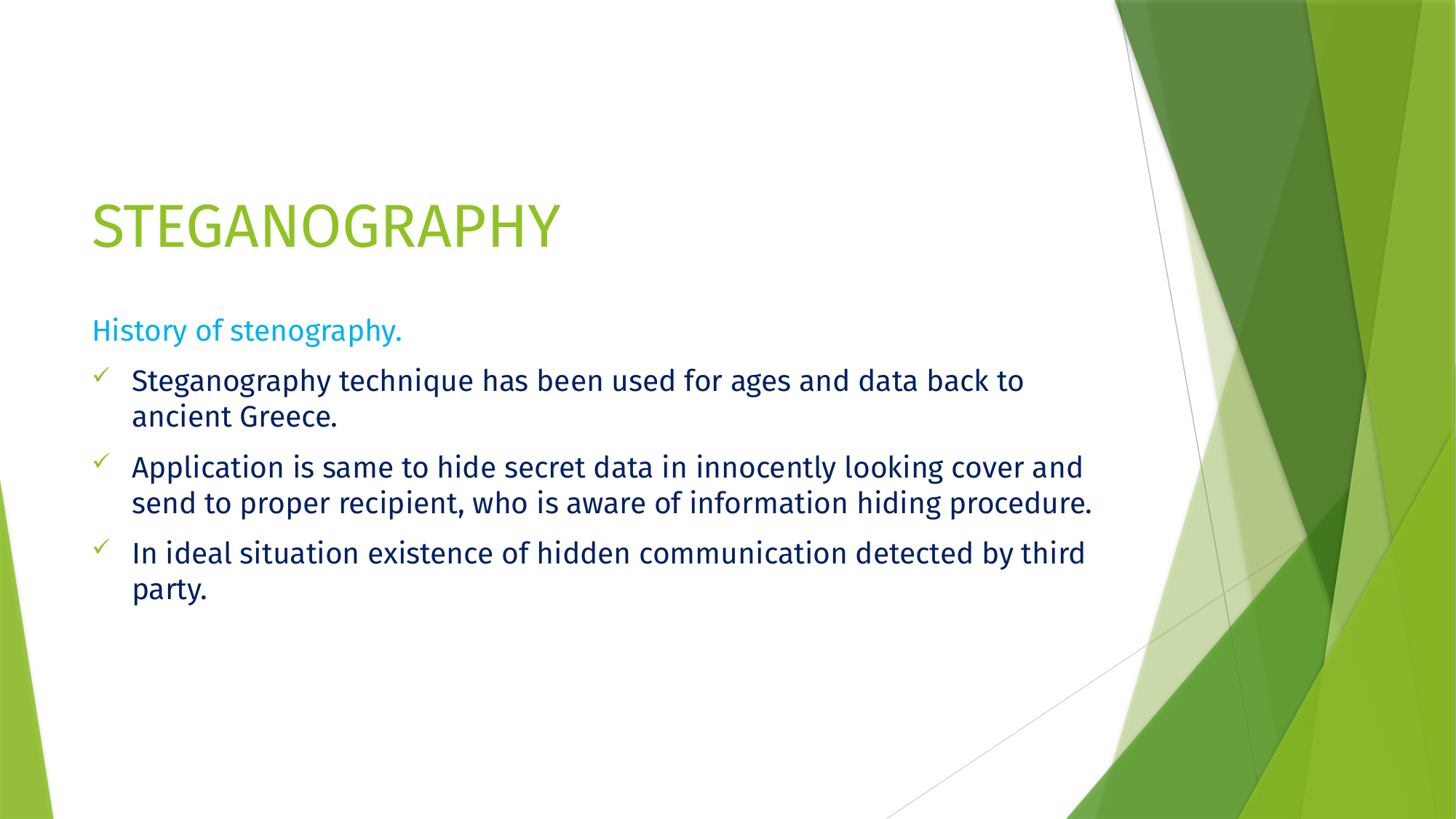

# STEGANOGRAPHY
History of stenography.
Steganography technique has been used for ages and data back to ancient Greece.
Application is same to hide secret data in innocently looking cover and send to proper recipient, who is aware of information hiding procedure.
In ideal situation existence of hidden communication detected by third party.